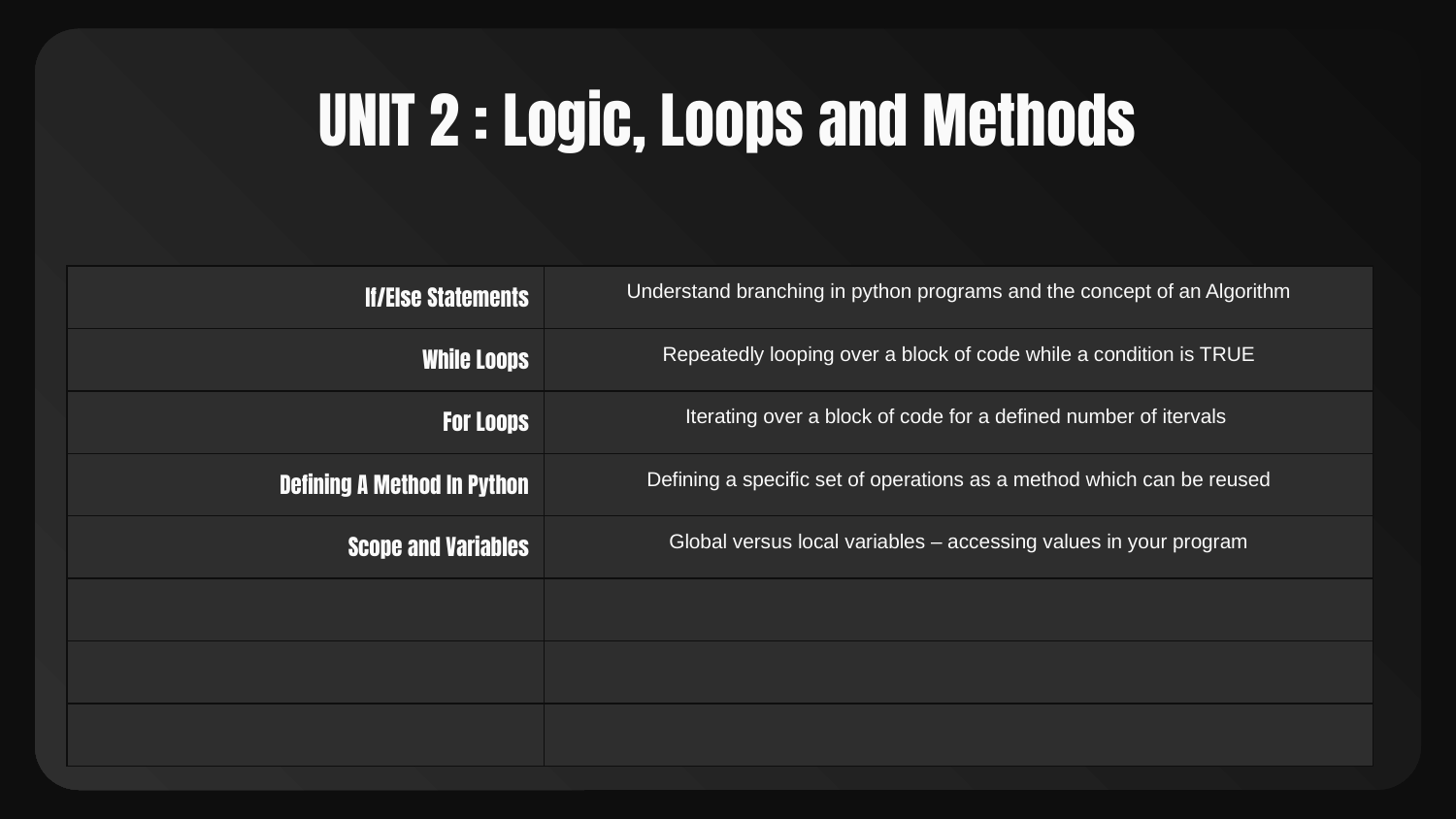

# UNIT 2 : Logic, Loops and Methods
| If/Else Statements | Understand branching in python programs and the concept of an Algorithm |
| --- | --- |
| While Loops | Repeatedly looping over a block of code while a condition is TRUE |
| For Loops | Iterating over a block of code for a defined number of itervals |
| Defining A Method In Python | Defining a specific set of operations as a method which can be reused |
| Scope and Variables | Global versus local variables – accessing values in your program |
|  |  |
|  |  |
|  |  |